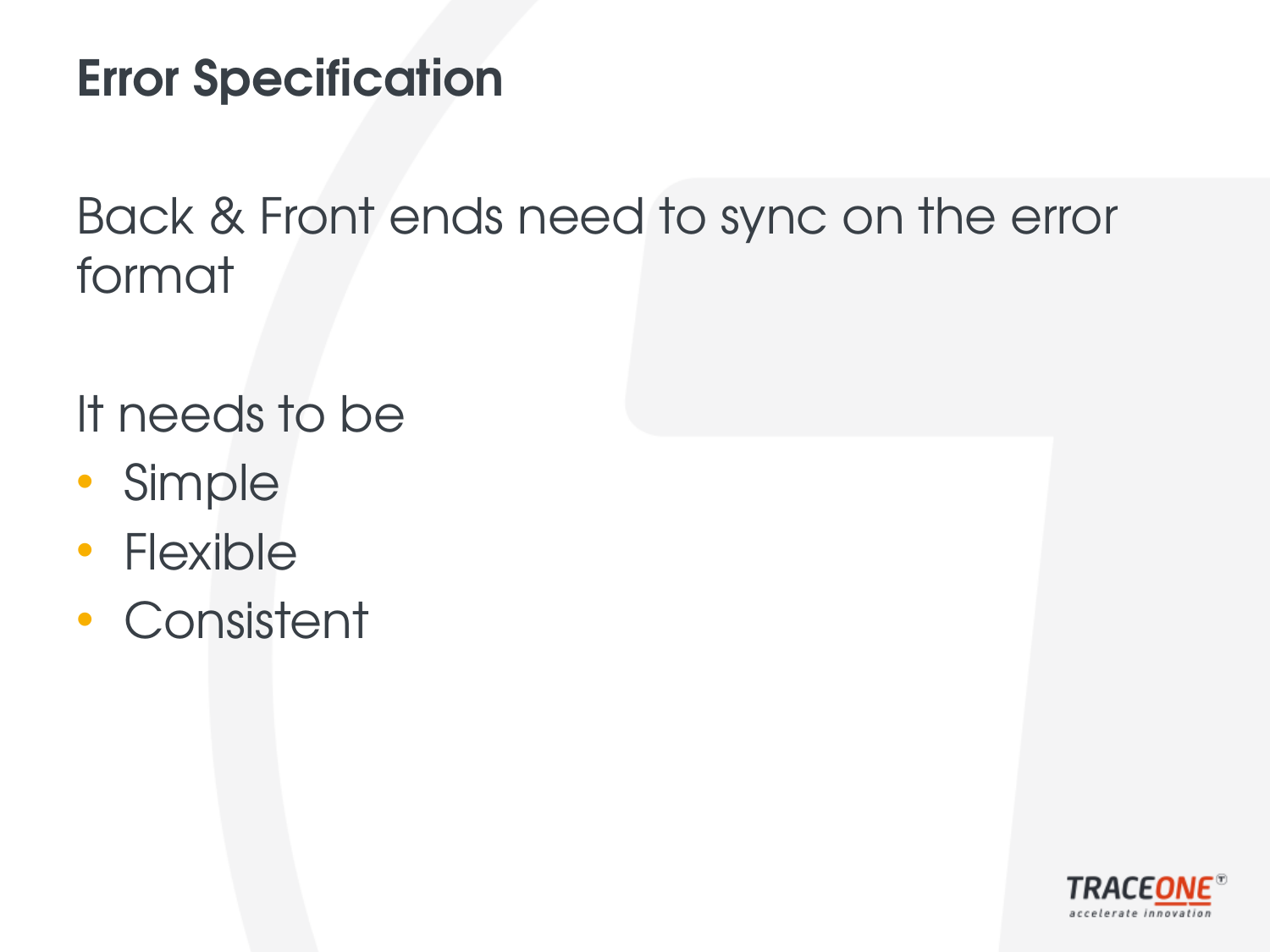

# Error Specification
Back & Front ends need to sync on the error format

It needs to be
Simple
Flexible
Consistent